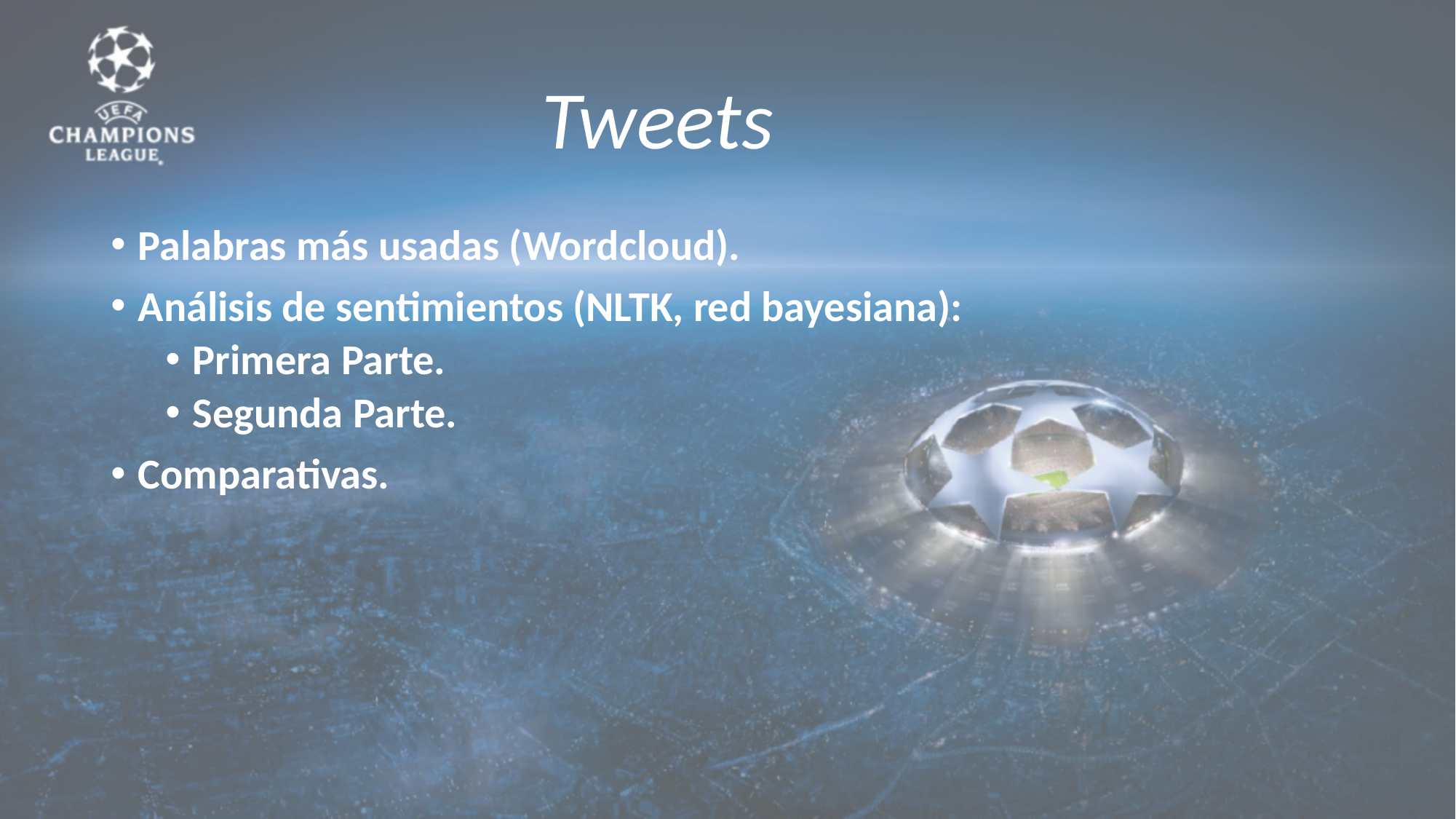

# Tweets
Palabras más usadas (Wordcloud).
Análisis de sentimientos (NLTK, red bayesiana):
Primera Parte.
Segunda Parte.
Comparativas.